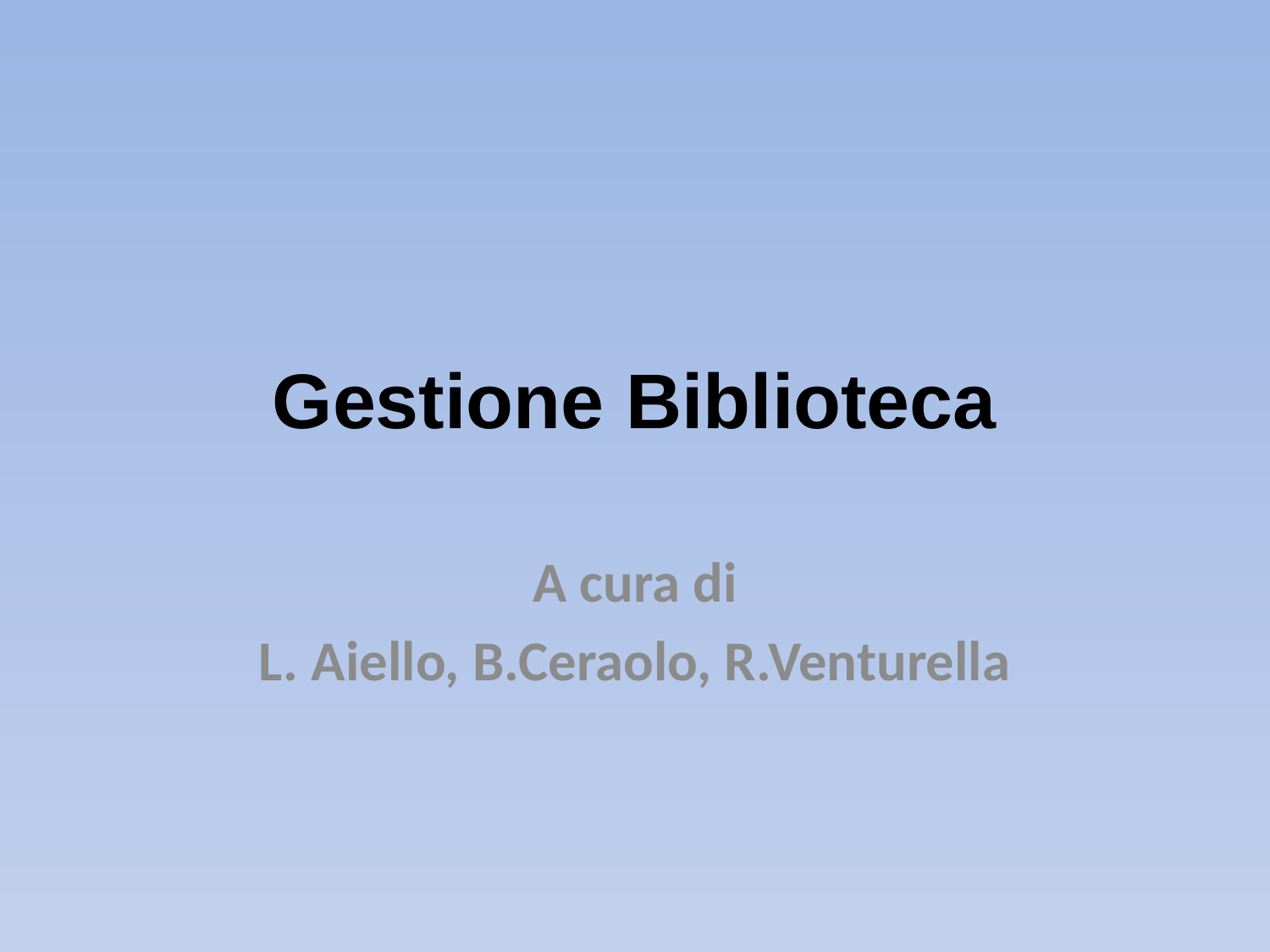

# Gestione Biblioteca
A cura di
L. Aiello, B.Ceraolo, R.Venturella